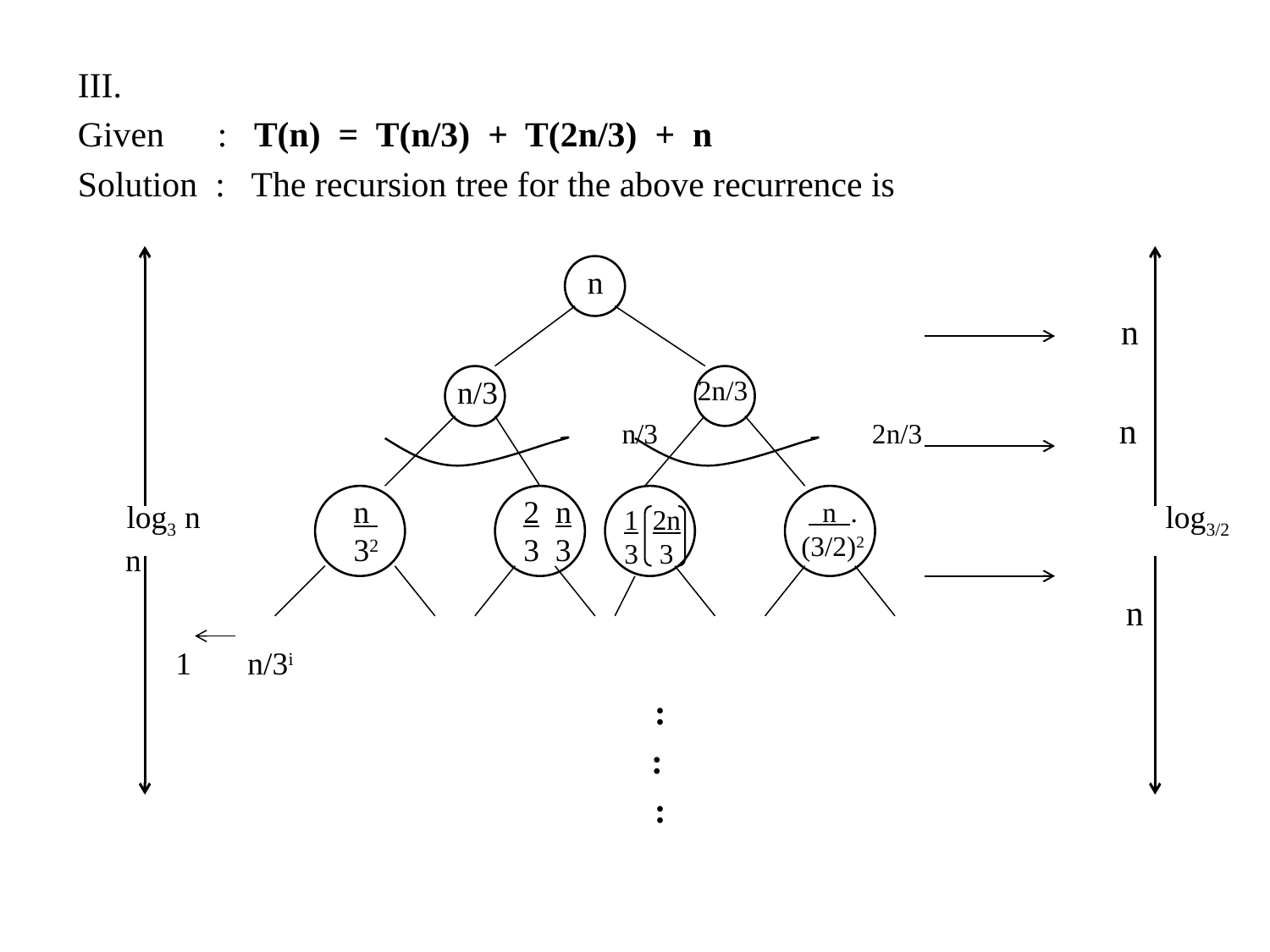

#
III.
Given      :   T(n)  =  T(n/3)  +  T(2n/3)  +  n
Solution  :   The recursion tree for the above recurrence is

								            n

				             n/3	                2n/3	               n

       log3 n								   log3/2 n
								                n
           1       n/3i
					   :
					  :
					   :

n

n/3
2n/3

  n
  32

  2  n
  3  3

     n  .
  (3/2)2
 1  2n
 3   3